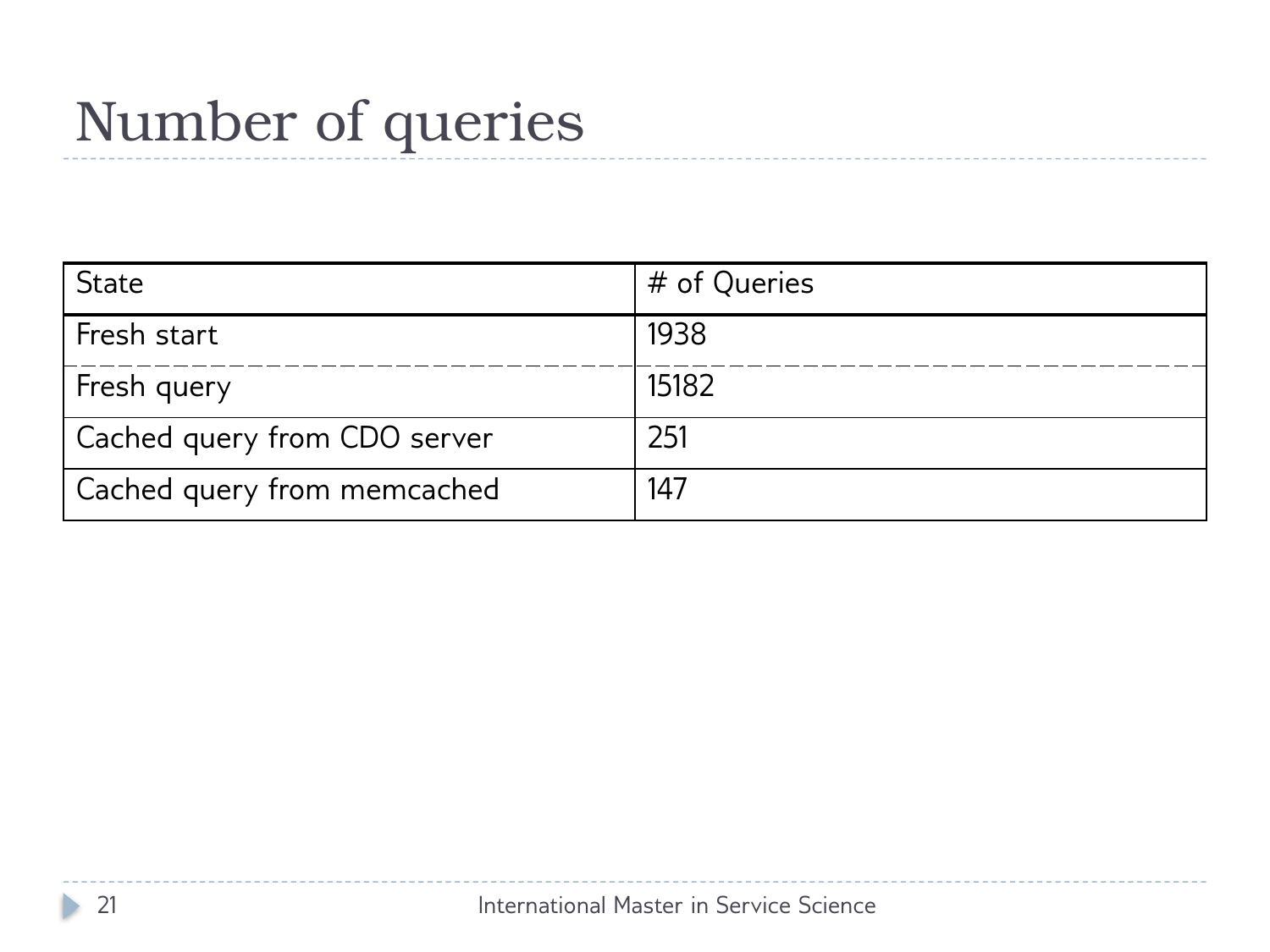

# Number of queries
| State | # of Queries |
| --- | --- |
| Fresh start | 1938 |
| Fresh query | 15182 |
| Cached query from CDO server | 251 |
| Cached query from memcached | 147 |
21
International Master in Service Science